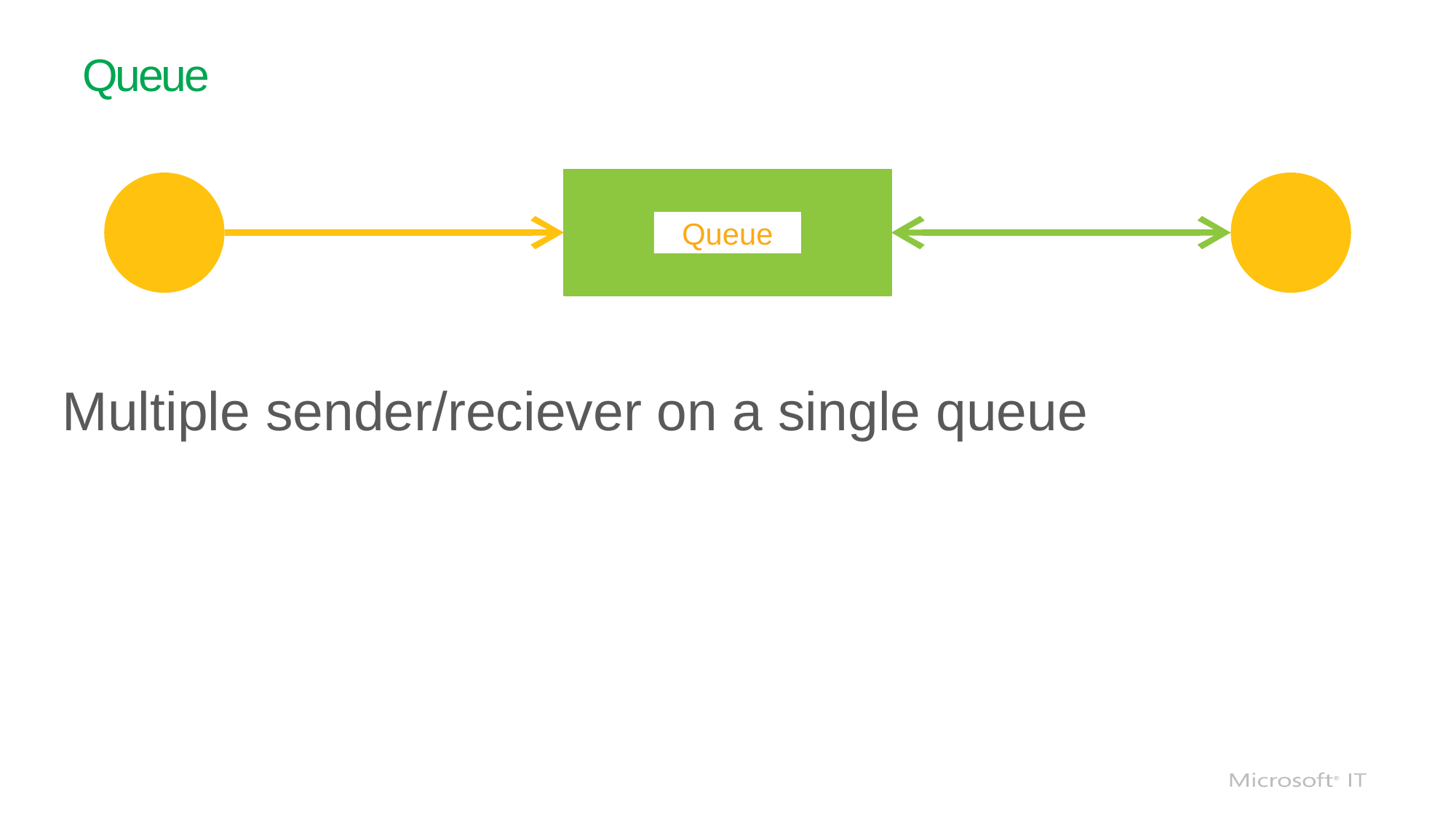

# Queue

S
R
Queue
Multiple sender/reciever on a single queue